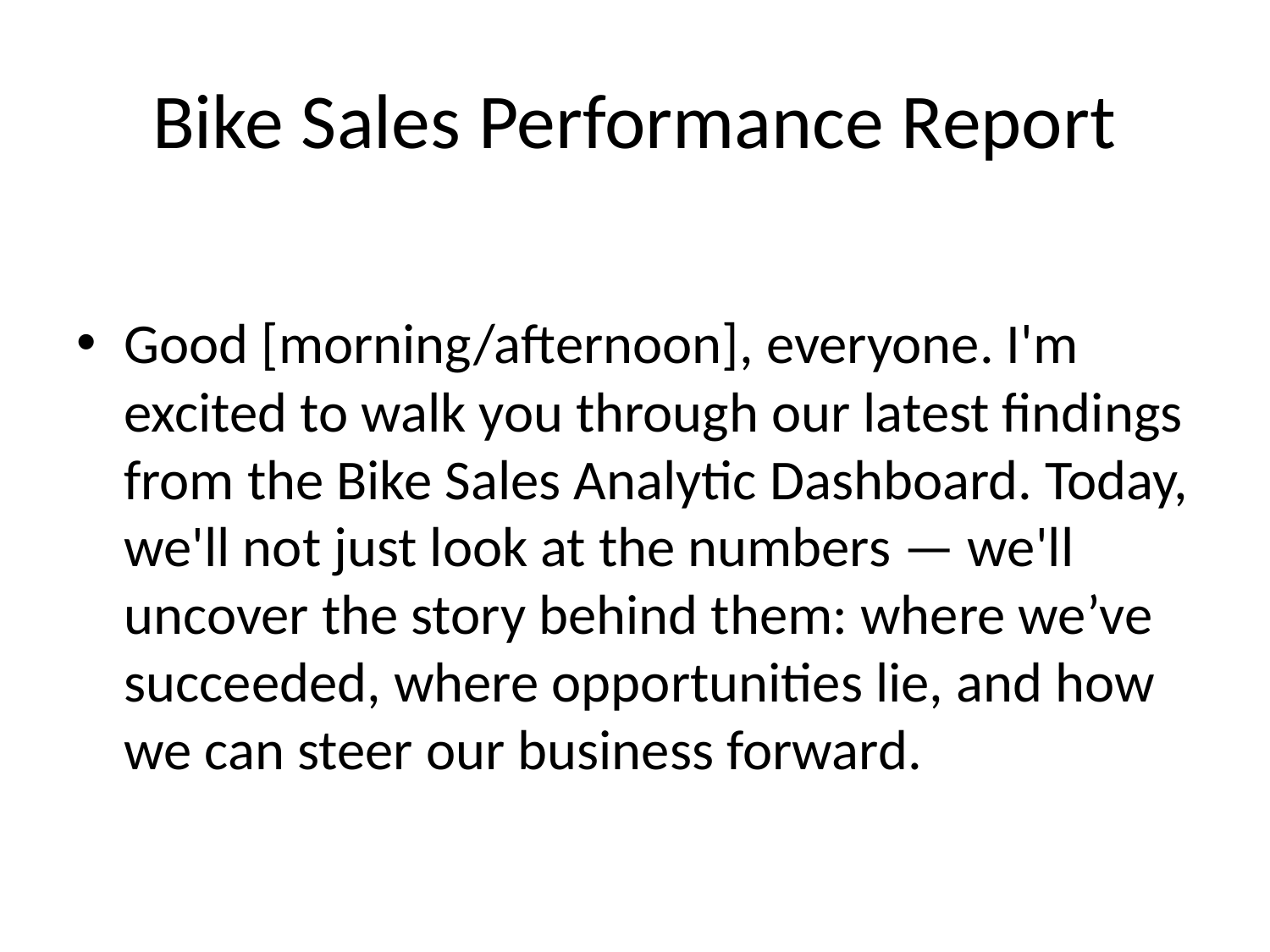

# Bike Sales Performance Report

Good [morning/afternoon], everyone. I'm excited to walk you through our latest findings from the Bike Sales Analytic Dashboard. Today, we'll not just look at the numbers — we'll uncover the story behind them: where we’ve succeeded, where opportunities lie, and how we can steer our business forward.